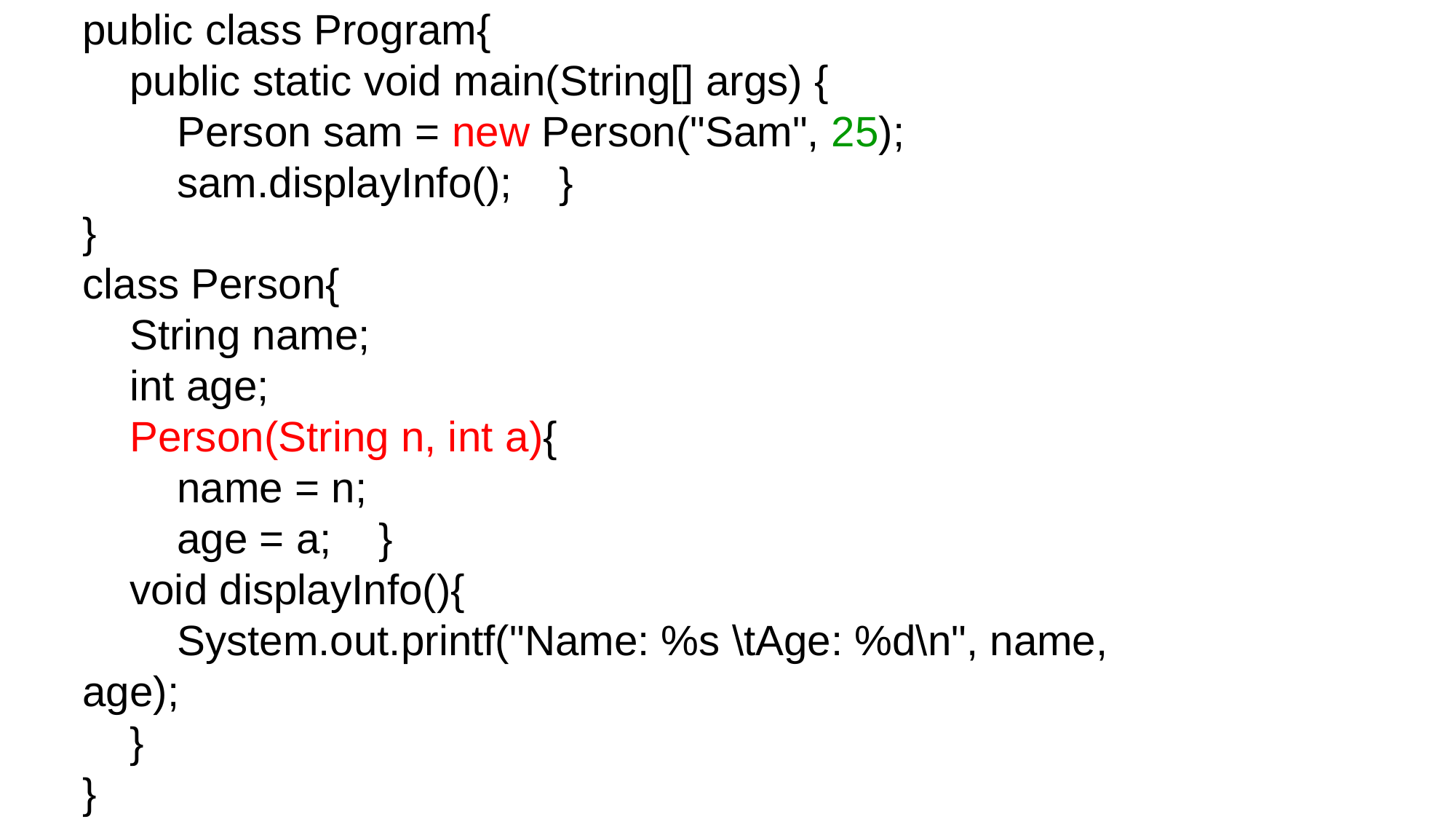

public class Program{
    public static void main(String[] args) {
        Person sam = new Person("Sam", 25);
        sam.displayInfo();    }
}
class Person{
    String name;
    int age;
    Person(String n, int a){
        name = n;
        age = a;    }
    void displayInfo(){
        System.out.printf("Name: %s \tAge: %d\n", name, age);
    }
}